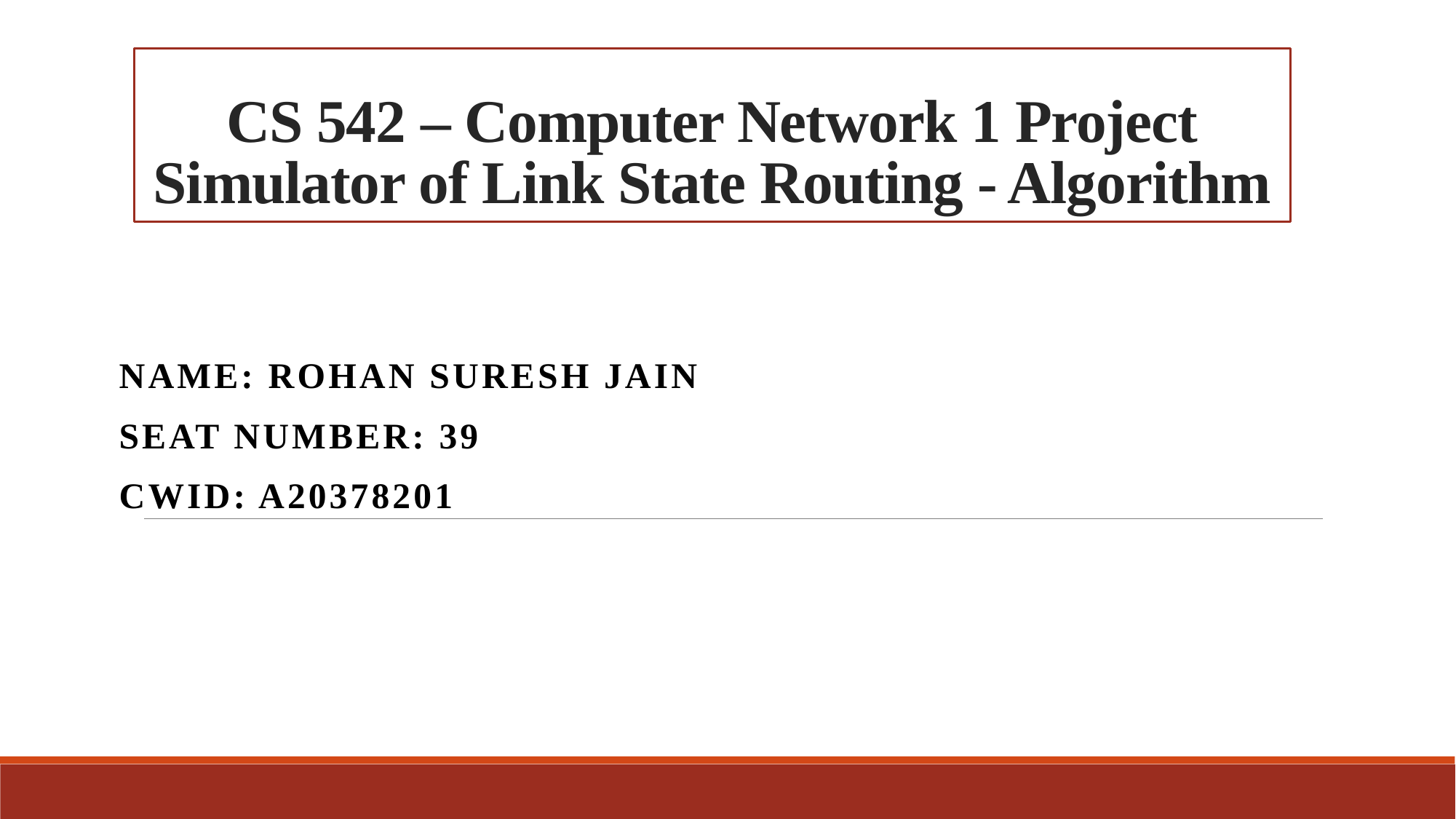

# CS 542 – Computer Network 1 Project Simulator of Link State Routing - Algorithm
							Name: Rohan Suresh Jain
							Seat Number: 39
							CWID: A20378201